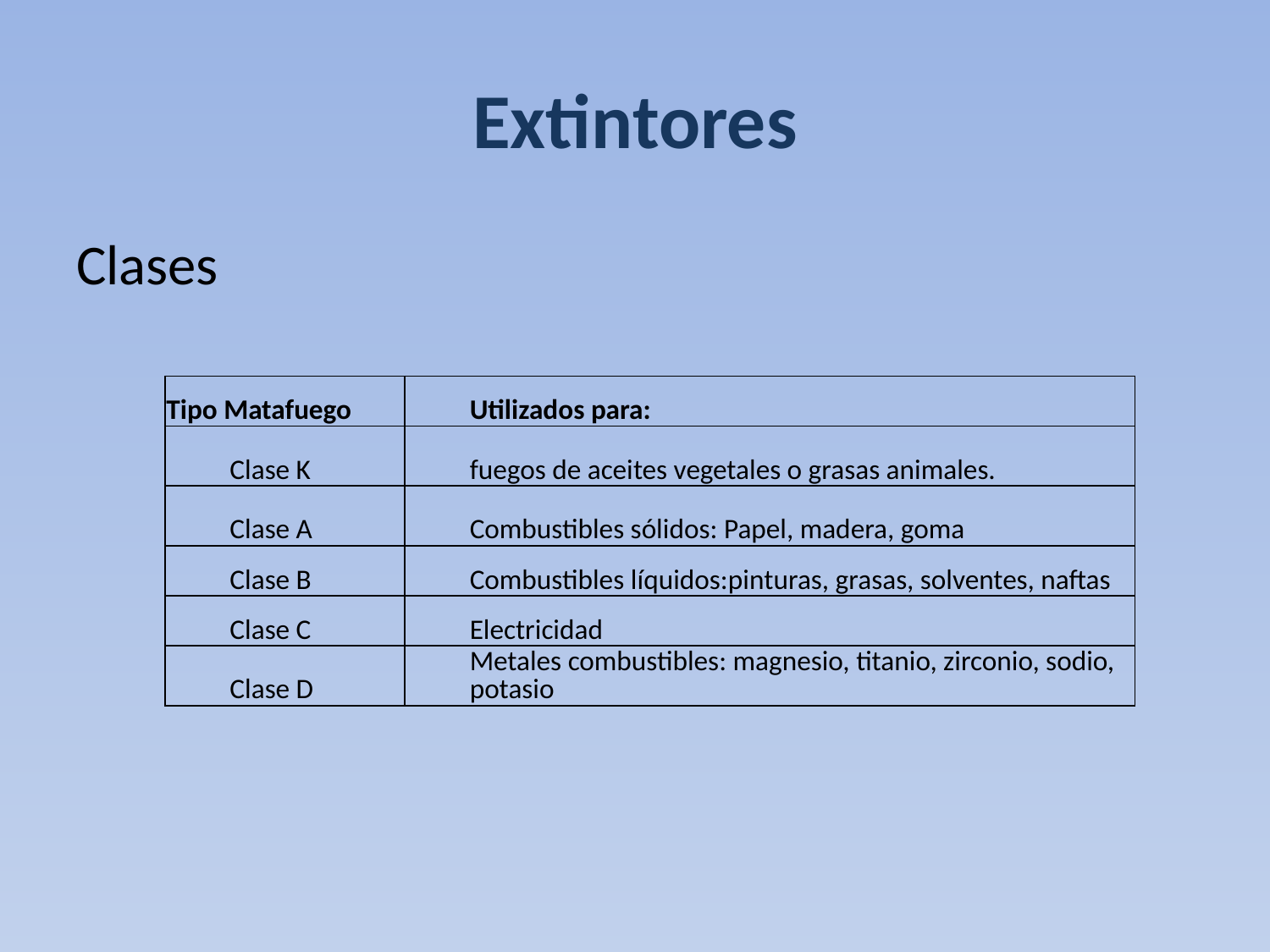

# Extintores
Clases

| Tipo Matafuego | Utilizados para: |
| --- | --- |
| Clase K | fuegos de aceites vegetales o grasas animales. |
| Clase A | Combustibles sólidos: Papel, madera, goma |
| Clase B | Combustibles líquidos:pinturas, grasas, solventes, naftas |
| Clase C | Electricidad |
| Clase D | Metales combustibles: magnesio, titanio, zirconio, sodio, potasio |